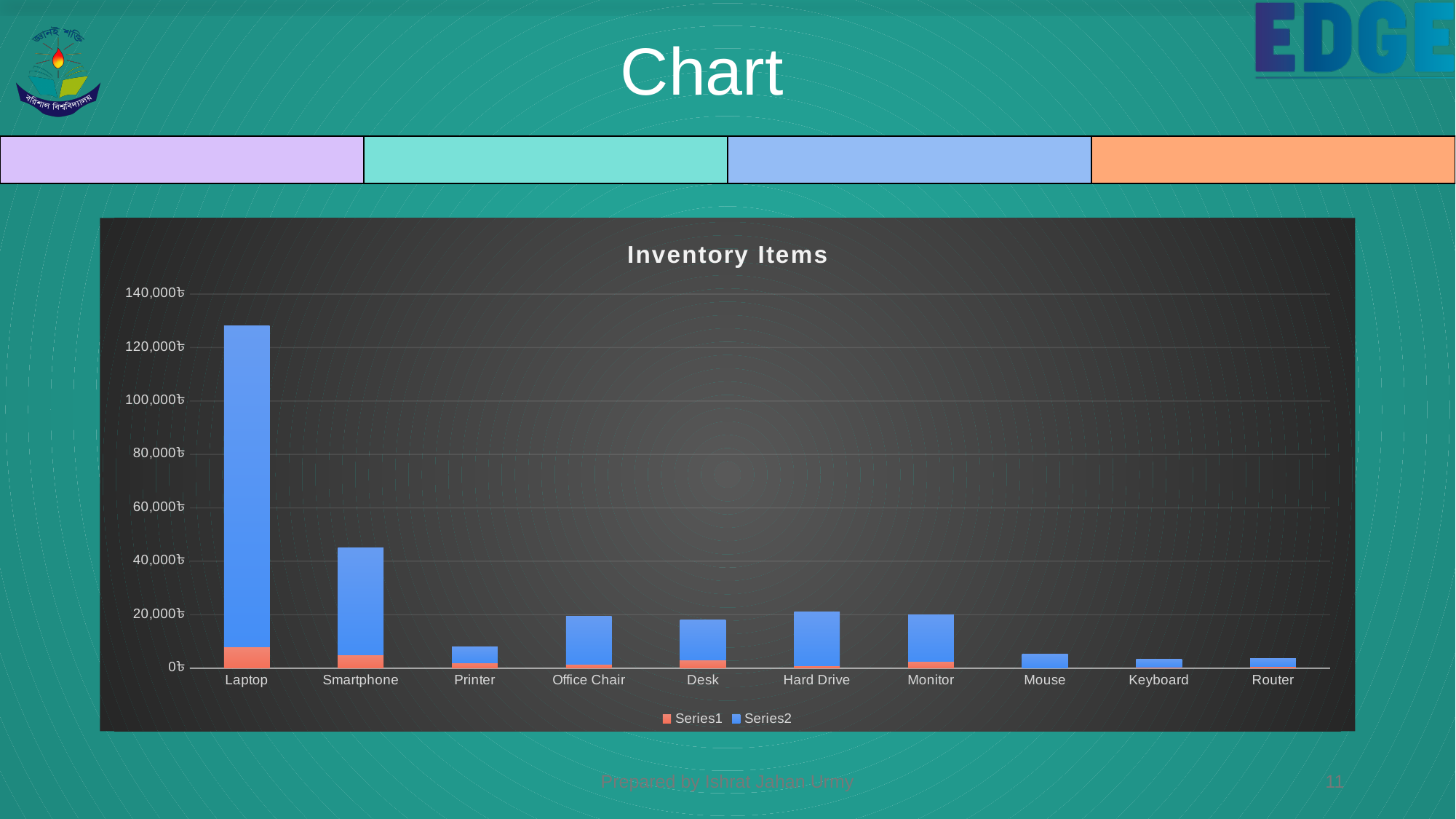

# Chart

### Chart: Inventory Items

| Category |  |  |
|---|---|---|
| Laptop | 8000.0 | 120000.0 |
| Smartphone | 5000.0 | 40000.0 |
| Printer | 2000.0 | 6000.0 |
| Office Chair | 1500.0 | 18000.0 |
| Desk | 3000.0 | 15000.0 |
| Hard Drive | 1000.0 | 20000.0 |
| Monitor | 2500.0 | 17500.0 |
| Mouse | 200.0 | 5000.0 |
| Keyboard | 300.0 | 3000.0 |
| Router | 750.0 | 3000.0 |
Prepared by Ishrat Jahan Urmy
11